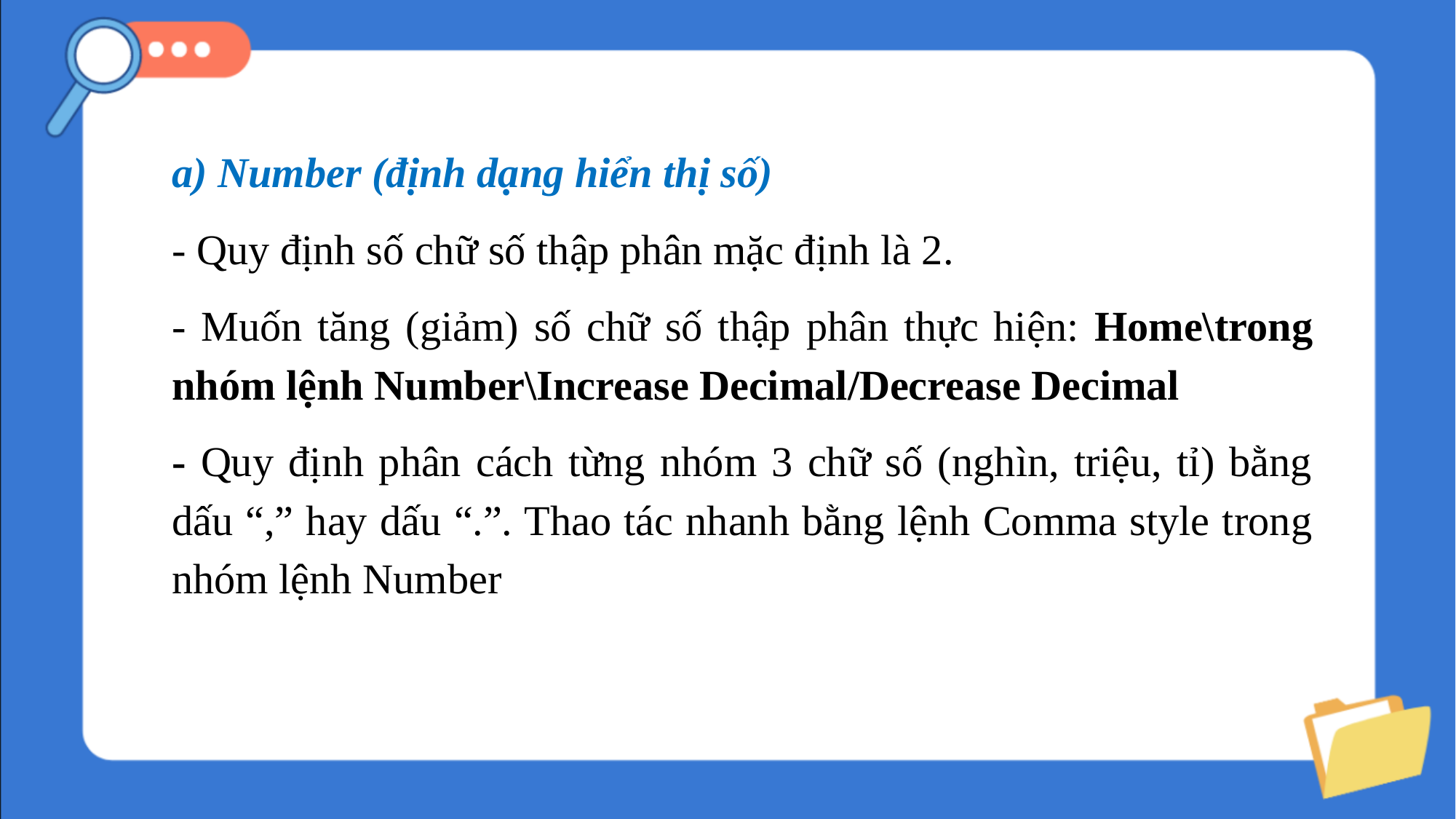

a) Number (định dạng hiển thị số)
- Quy định số chữ số thập phân mặc định là 2.
- Muốn tăng (giảm) số chữ số thập phân thực hiện: Home\trong nhóm lệnh Number\Increase Decimal/Decrease Decimal
- Quy định phân cách từng nhóm 3 chữ số (nghìn, triệu, tỉ) bằng dấu “,” hay dấu “.”. Thao tác nhanh bằng lệnh Comma style trong nhóm lệnh Number